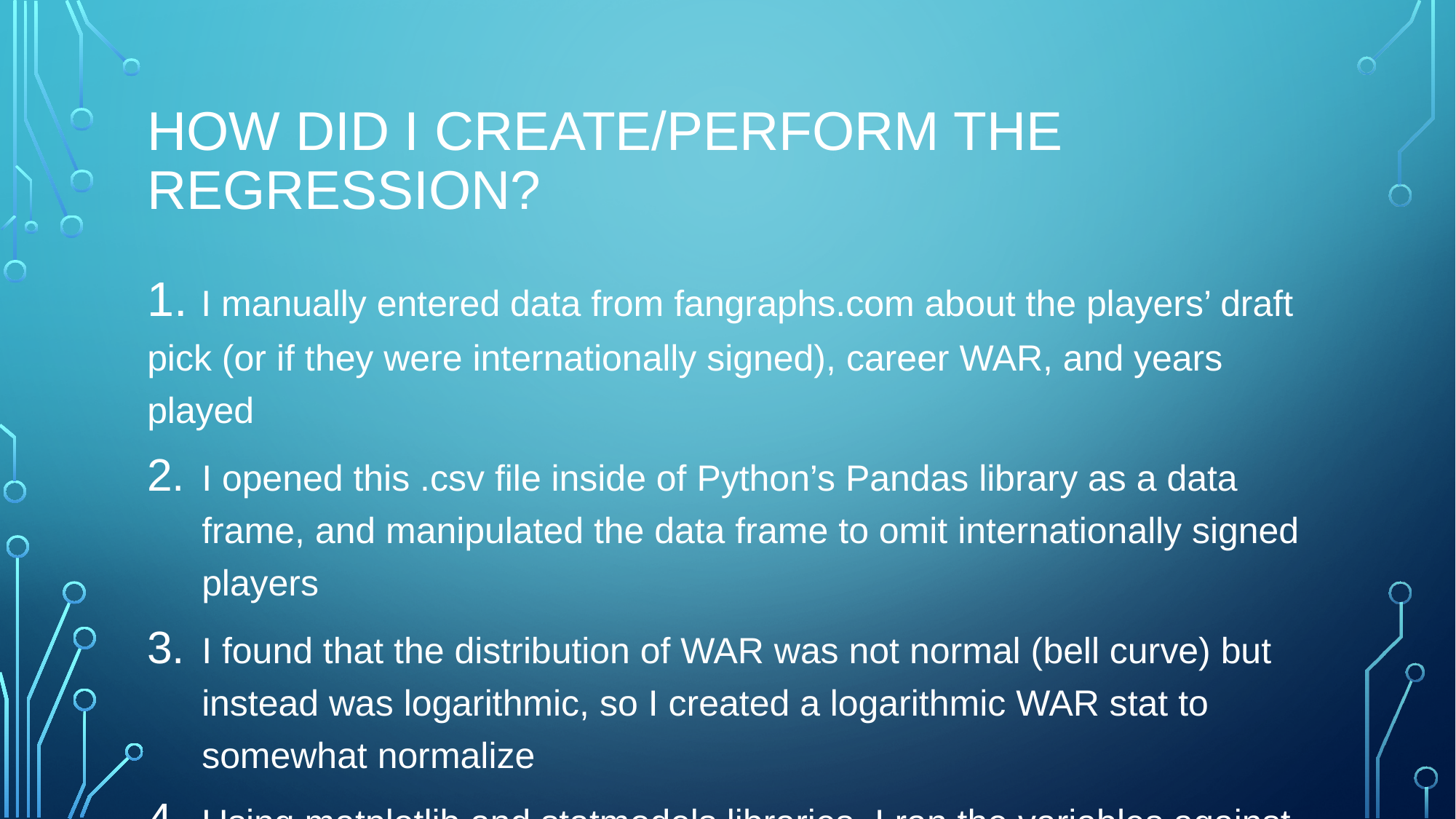

# How did I create/perform the regression?
1. I manually entered data from fangraphs.com about the players’ draft pick (or if they were internationally signed), career WAR, and years played
I opened this .csv file inside of Python’s Pandas library as a data frame, and manipulated the data frame to omit internationally signed players
I found that the distribution of WAR was not normal (bell curve) but instead was logarithmic, so I created a logarithmic WAR stat to somewhat normalize
Using matplotlib and statmodels libraries, I ran the variables against each other in multiple regressions